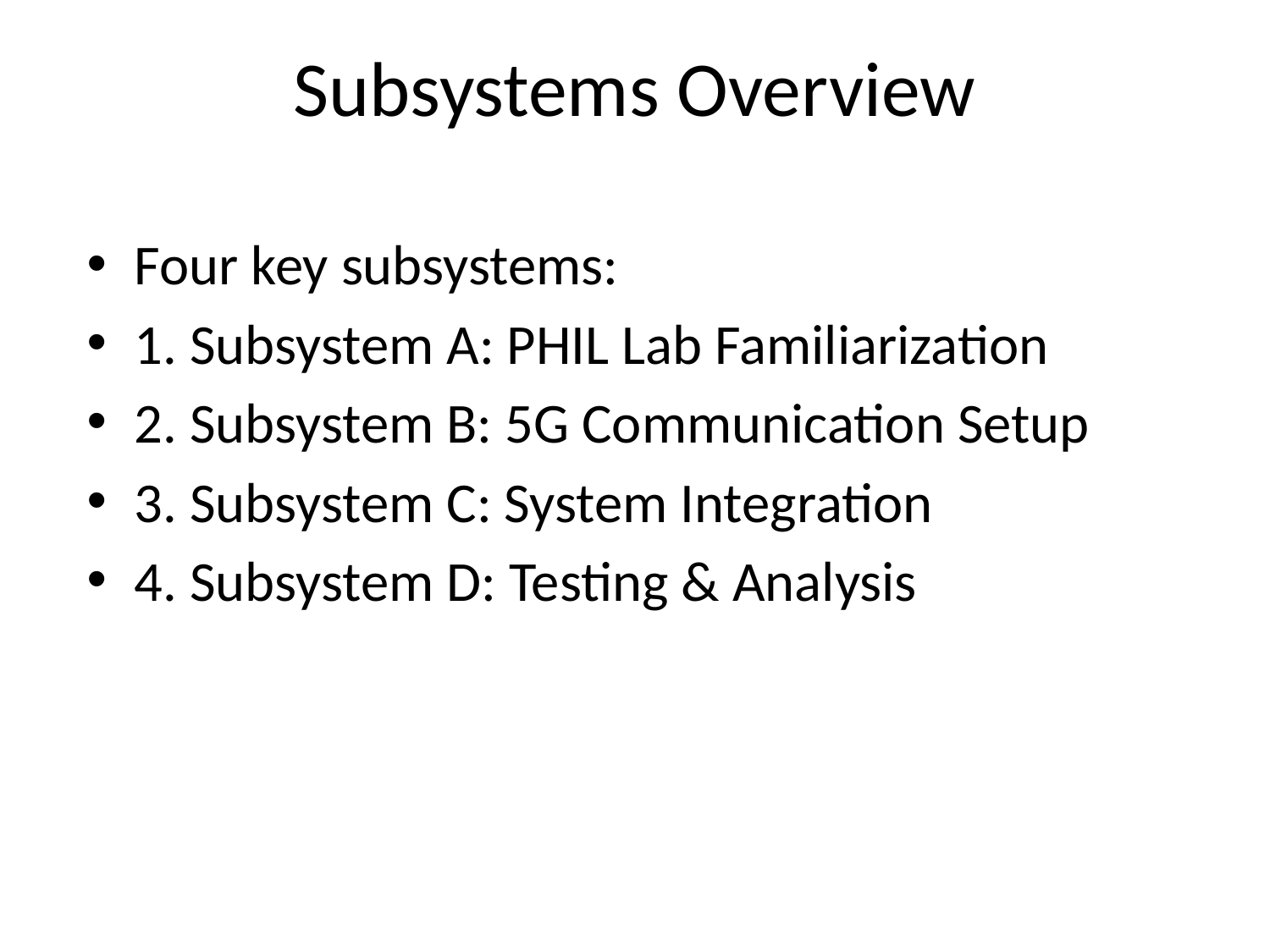

# Subsystems Overview
Four key subsystems:
1. Subsystem A: PHIL Lab Familiarization
2. Subsystem B: 5G Communication Setup
3. Subsystem C: System Integration
4. Subsystem D: Testing & Analysis